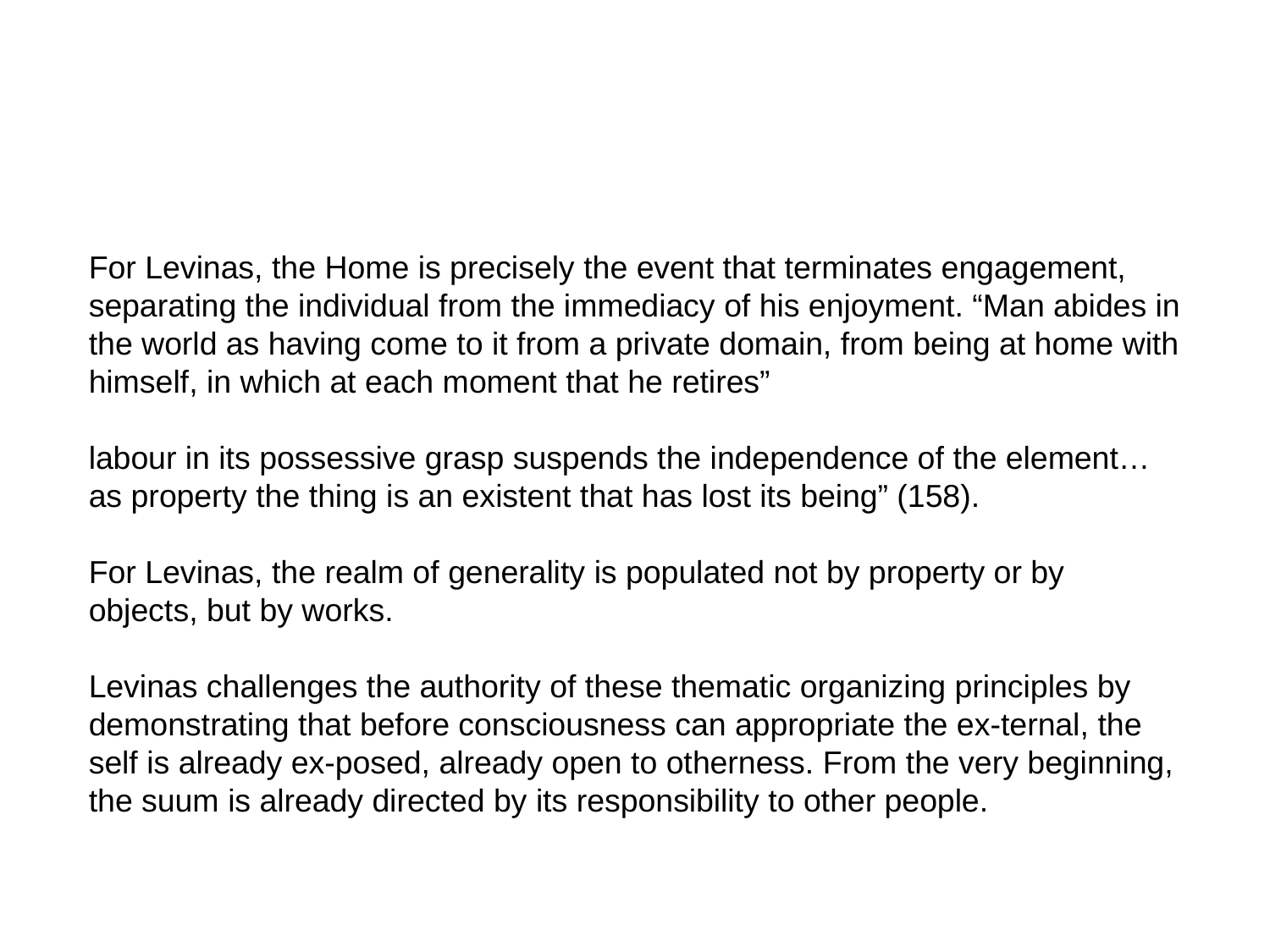

For Levinas, the Home is precisely the event that terminates engagement, separating the individual from the immediacy of his enjoyment. “Man abides in the world as having come to it from a private domain, from being at home with himself, in which at each moment that he retires”

labour in its possessive grasp suspends the independence of the element… as property the thing is an existent that has lost its being” (158).

For Levinas, the realm of generality is populated not by property or by objects, but by works.

Levinas challenges the authority of these thematic organizing principles by demonstrating that before consciousness can appropriate the ex-ternal, the self is already ex-posed, already open to otherness. From the very beginning, the suum is already directed by its responsibility to other people.